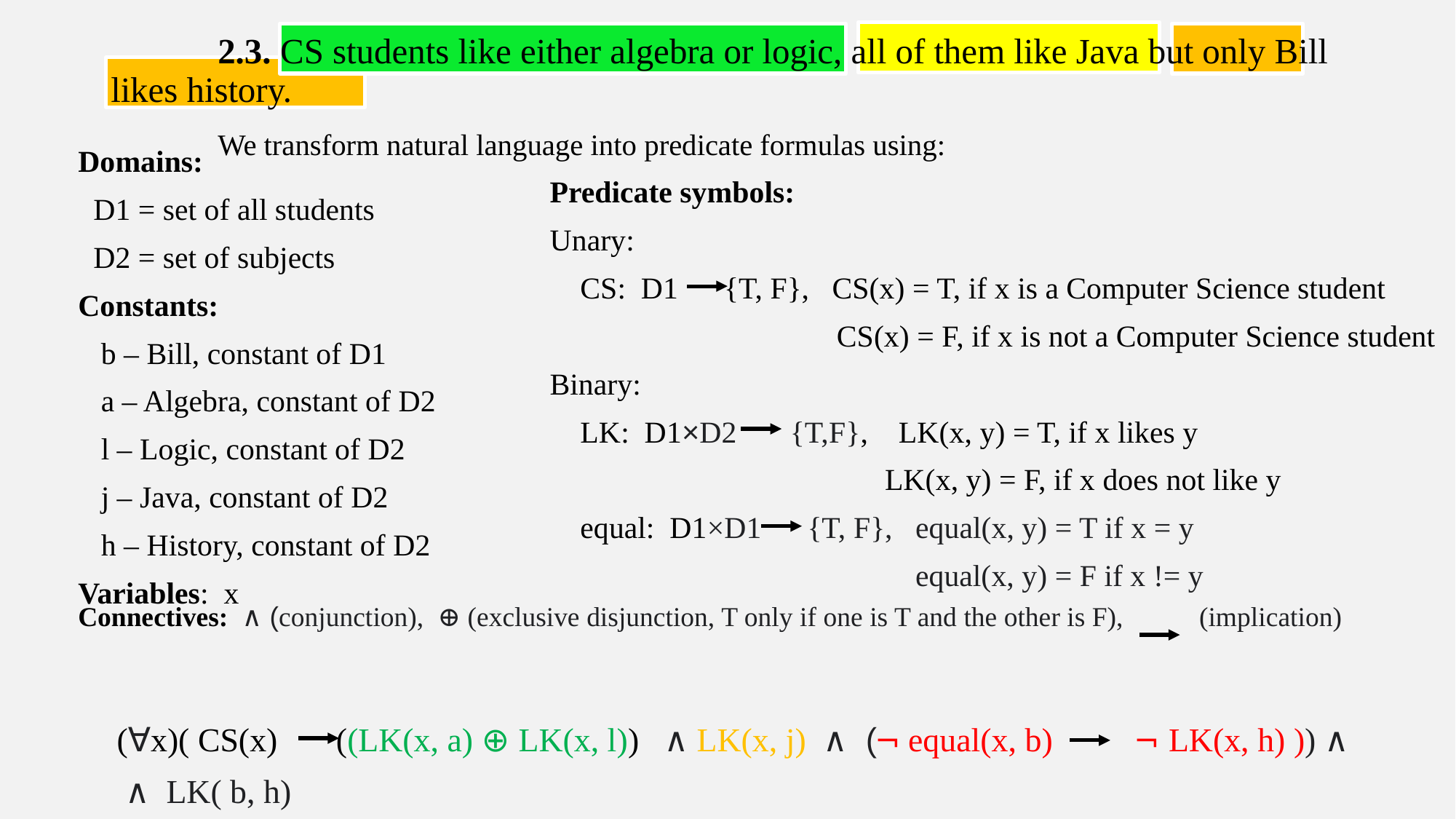

2.3. CS students like either algebra or logic, all of them like Java but only Bill likes history.
	We transform natural language into predicate formulas using:

Domains:
  D1 = set of all students
  D2 = set of subjects
Constants:
   b – Bill, constant of D1
   a – Algebra, constant of D2
   l – Logic, constant of D2
   j – Java, constant of D2
   h – History, constant of D2
Variables:  x
Predicate symbols:
Unary:
    CS:  D1      {T, F},   CS(x) = T, if x is a Computer Science student
		         CS(x) = F, if x is not a Computer Science student
Binary:
    LK:  D1×D2       {T,F},    LK(x, y) = T, if x likes y
			 LK(x, y) = F, if x does not like y
    equal:  D1×D1      {T, F},   equal(x, y) = T if x = y
			     equal(x, y) = F if x != y

Connectives:  ∧ (conjunction),  ⊕ (exclusive disjunction, T only if one is T and the other is F),           (implication)

(∀x)( CS(x)       ((LK(x, a) ⊕ LK(x, l))   ∧ LK(x, j)  ∧  (¬ equal(x, b)          ¬ LK(x, h) )) ∧
 ∧  LK( b, h)